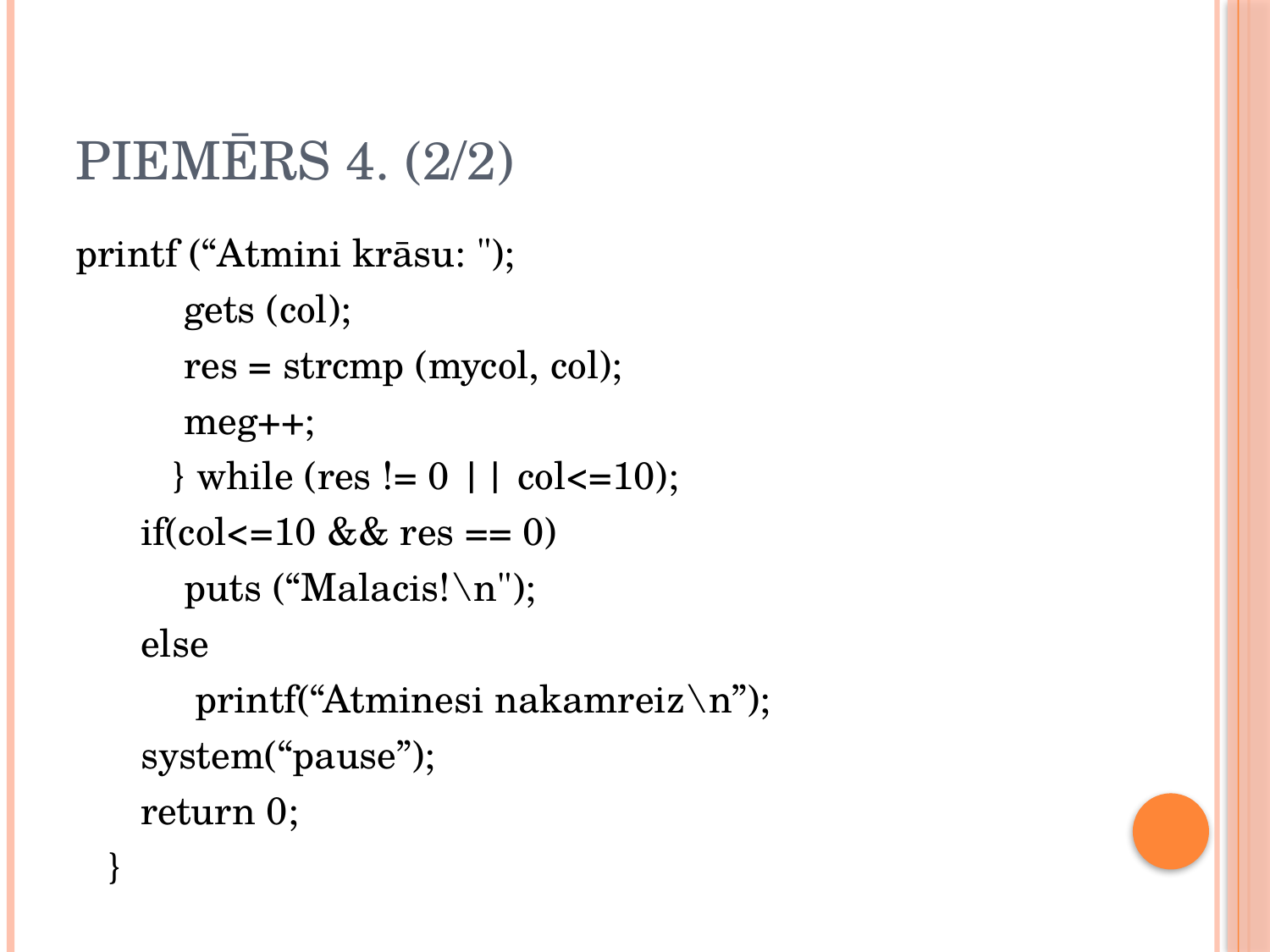

# Piemērs 4. (2/2)
printf (“Atmini krāsu: ");
          gets (col);
          res = strcmp (mycol, col);
          meg++;
         } while (res != 0 || col<=10);
      if(col<=10 && res == 0)
          puts (“Malacis!\n");
      else
           printf(“Atminesi nakamreiz\n”);
      system(“pause”);
      return 0;
   }